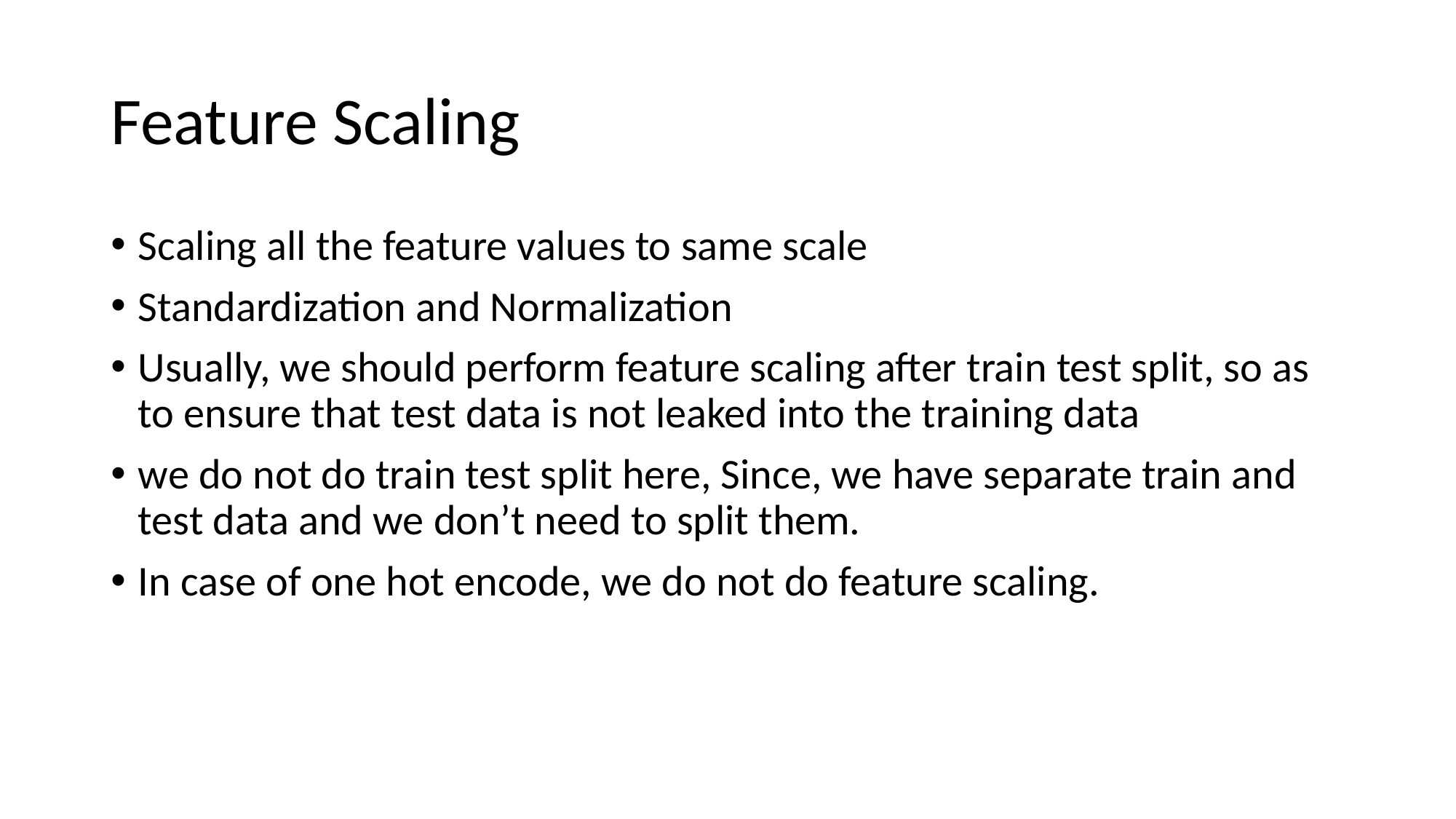

# Feature Scaling
Scaling all the feature values to same scale
Standardization and Normalization
Usually, we should perform feature scaling after train test split, so as to ensure that test data is not leaked into the training data
we do not do train test split here, Since, we have separate train and test data and we don’t need to split them.
In case of one hot encode, we do not do feature scaling.